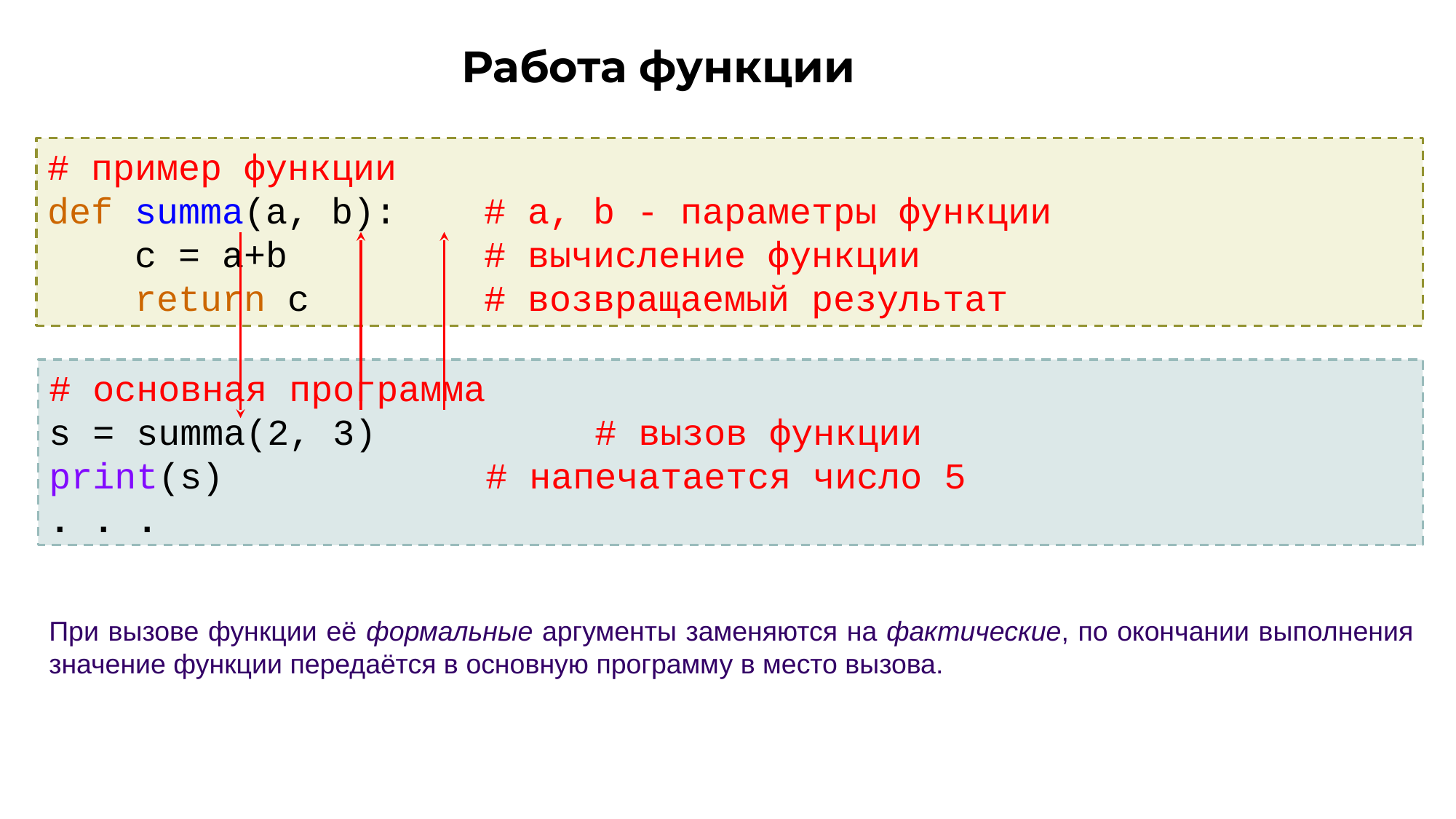

# Работа функции
# пример функции
def summa(a, b):	# a, b - параметры функции
    c = a+b	     # вычисление функции
    return c        # возвращаемый результат
# основная программа
s = summa(2, 3)		# вызов функции
print(s)            # напечатается число 5
. . .
При вызове функции её формальные аргументы заменяются на фактические, по окончании выполнения значение функции передаётся в основную программу в место вызова.